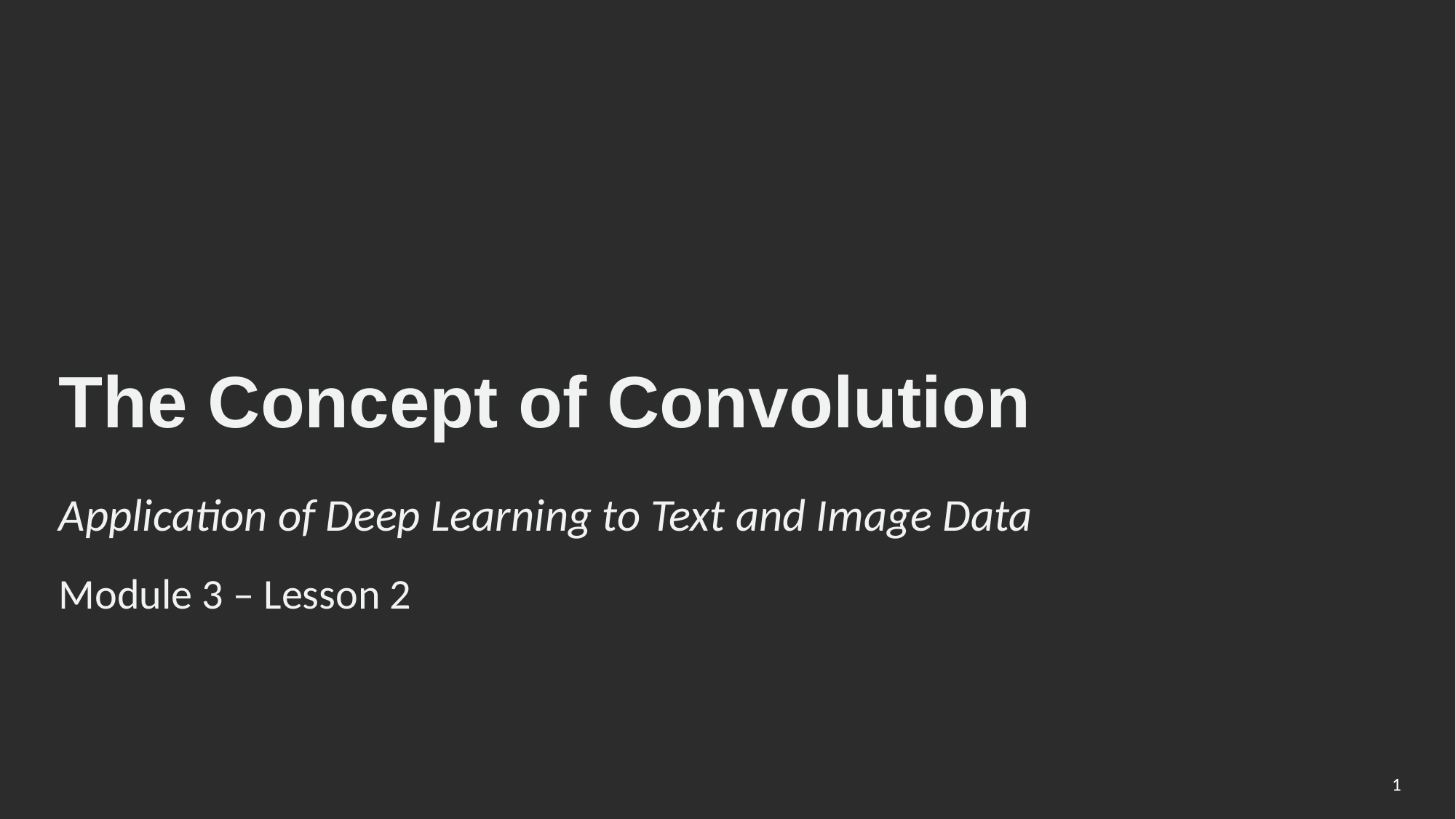

The Concept of Convolution
Application of Deep Learning to Text and Image Data
Module 3 – Lesson 2
1